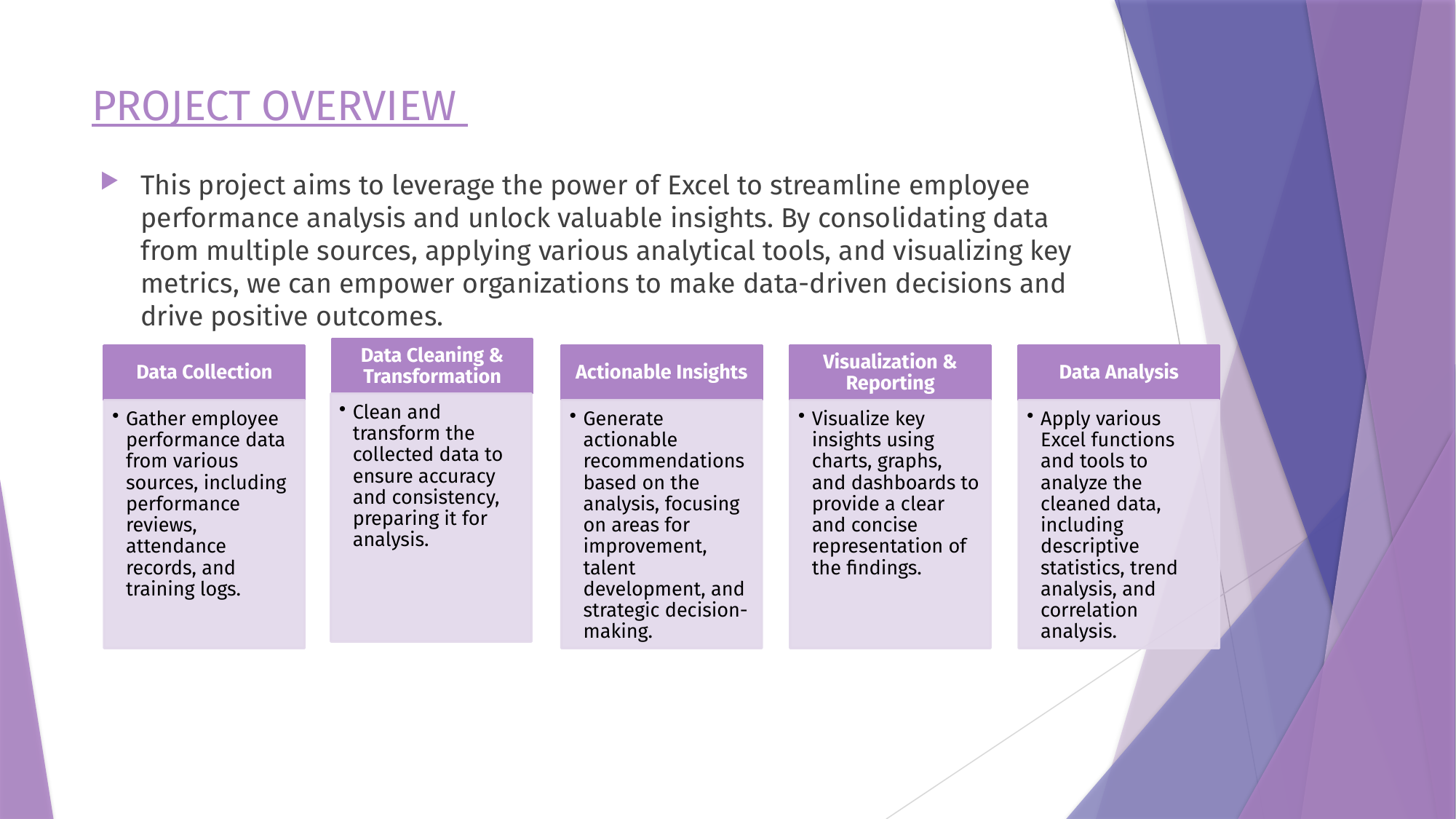

# PROJECT OVERVIEW
This project aims to leverage the power of Excel to streamline employee performance analysis and unlock valuable insights. By consolidating data from multiple sources, applying various analytical tools, and visualizing key metrics, we can empower organizations to make data-driven decisions and drive positive outcomes.

Data Collection
Gather employee performance data from various sources, including performance reviews, attendance records, and training logs.
Data Cleaning & Transformation
Clean and transform the collected data to ensure accuracy and consistency, preparing it for analysis.
Actionable Insights
Generate actionable recommendations based on the analysis, focusing on areas for improvement, talent development, and strategic decision-making.
Visualization & Reporting
Visualize key insights using charts, graphs, and dashboards to provide a clear and concise representation of the findings.
Data Analysis
Apply various Excel functions and tools to analyze the cleaned data, including descriptive statistics, trend analysis, and correlation analysis.